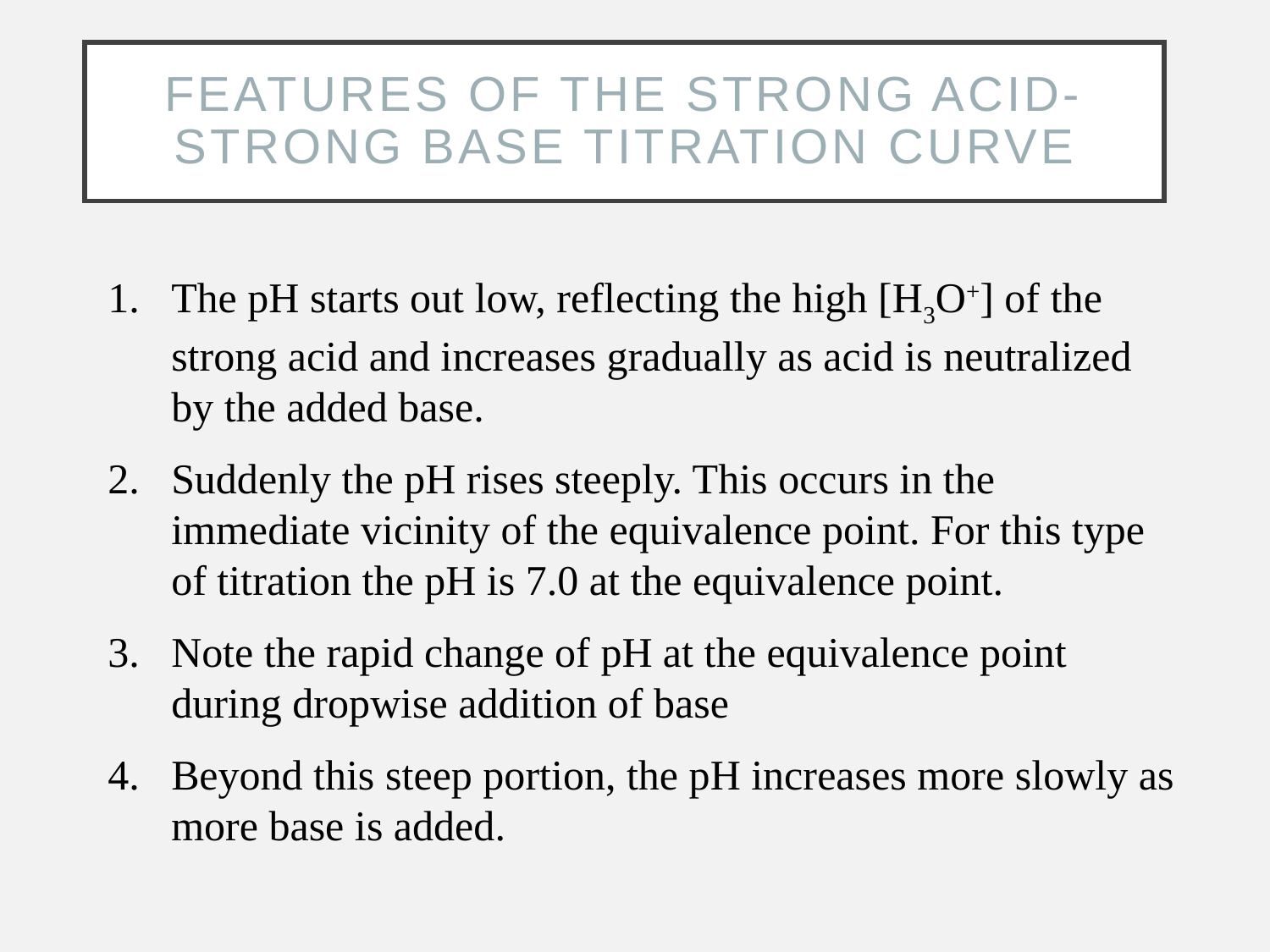

# Features of the Strong Acid-Strong Base Titration Curve
The pH starts out low, reflecting the high [H3O+] of the strong acid and increases gradually as acid is neutralized by the added base.
Suddenly the pH rises steeply. This occurs in the immediate vicinity of the equivalence point. For this type of titration the pH is 7.0 at the equivalence point.
Note the rapid change of pH at the equivalence point during dropwise addition of base
Beyond this steep portion, the pH increases more slowly as more base is added.